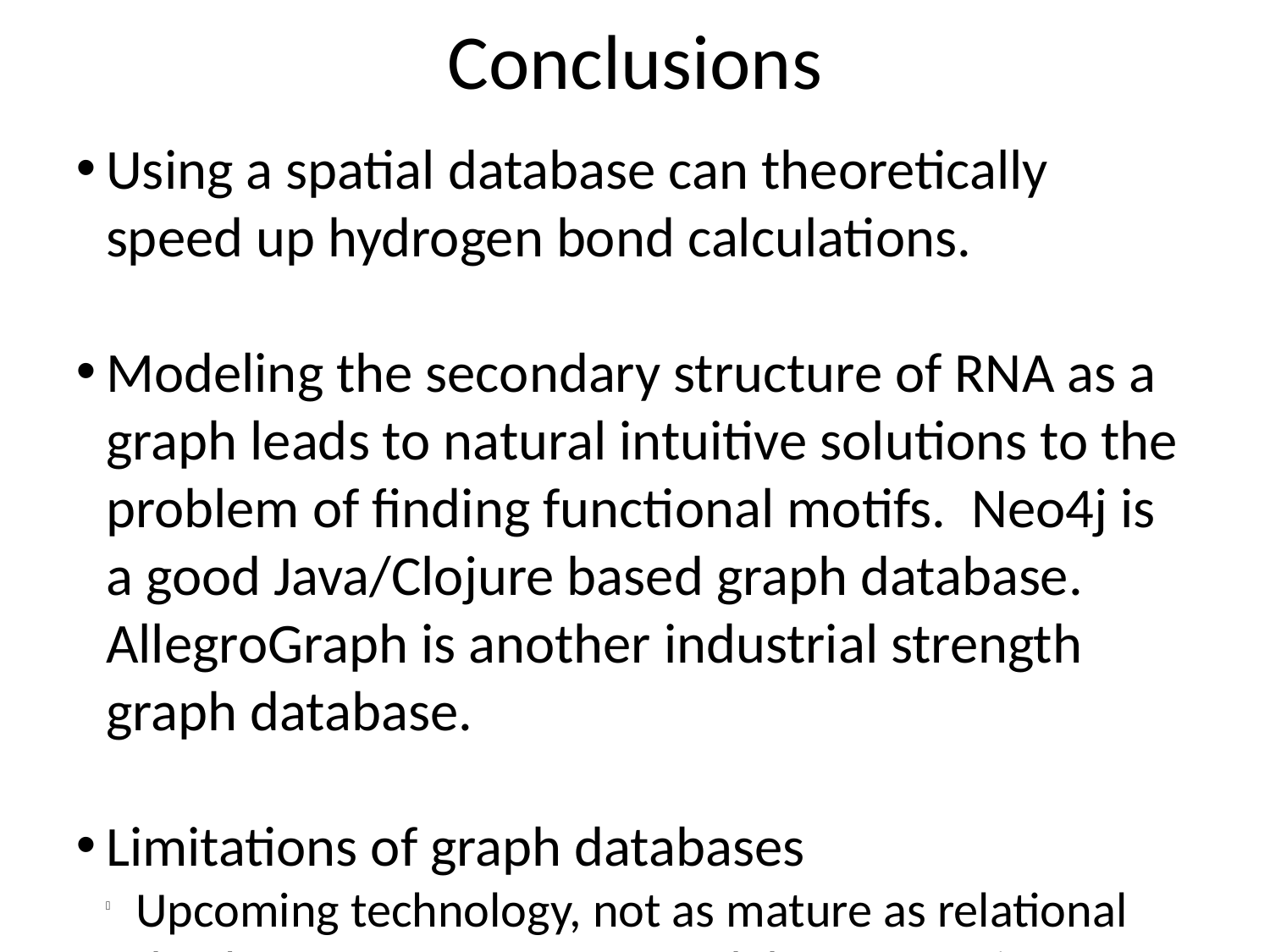

Conclusions
Using a spatial database can theoretically speed up hydrogen bond calculations.

Modeling the secondary structure of RNA as a graph leads to natural intuitive solutions to the problem of finding functional motifs.  Neo4j is a good Java/Clojure based graph database.  AllegroGraph is another industrial strength graph database.

Limitations of graph databases
Upcoming technology, not as mature as relational databases. Hence support and documentation are also less.
No one, standard SQL, like query framework.